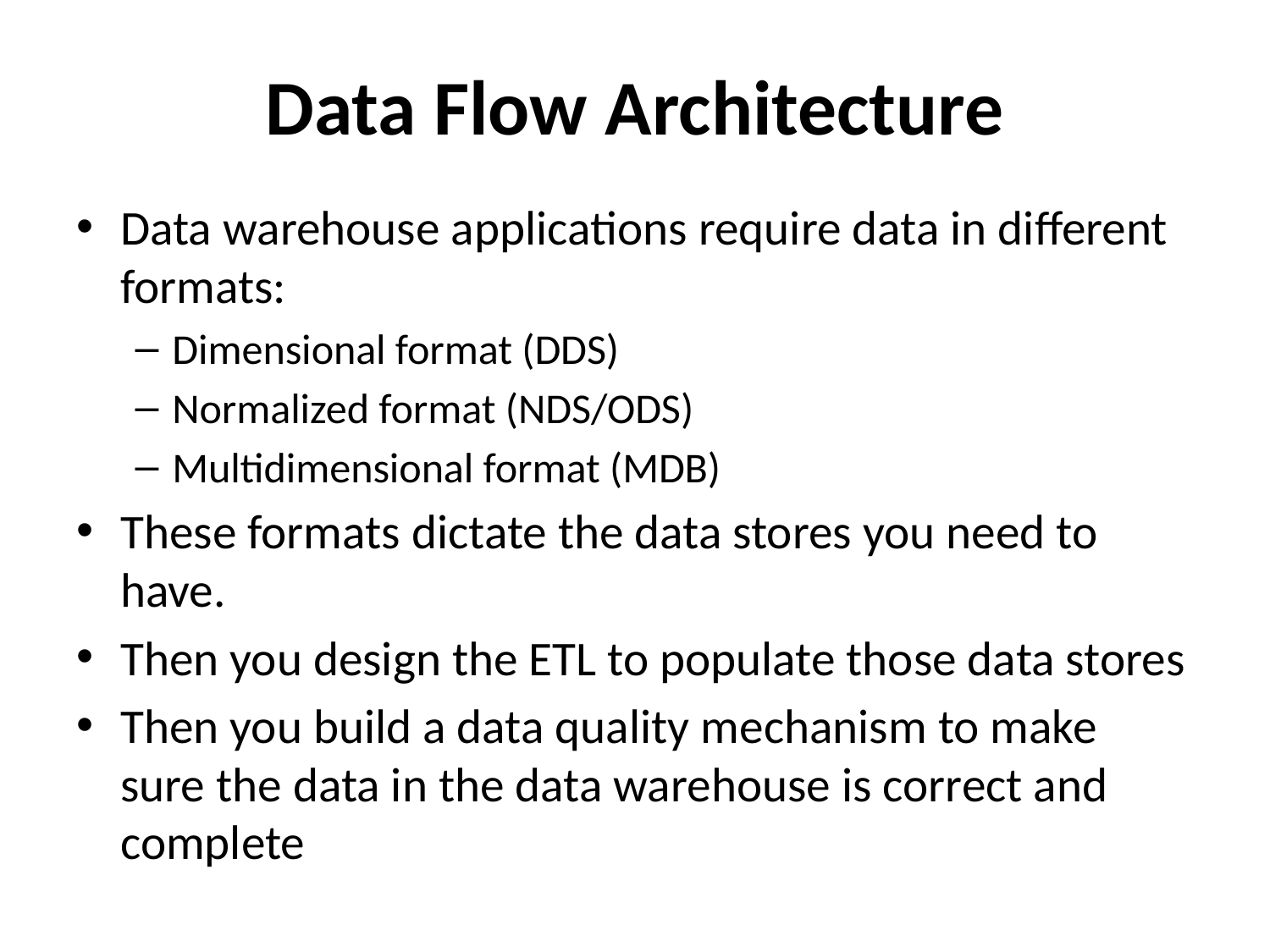

# Data Flow Architecture
Data warehouse applications require data in different formats:
Dimensional format (DDS)
Normalized format (NDS/ODS)
Multidimensional format (MDB)
These formats dictate the data stores you need to have.
Then you design the ETL to populate those data stores
Then you build a data quality mechanism to make sure the data in the data warehouse is correct and complete